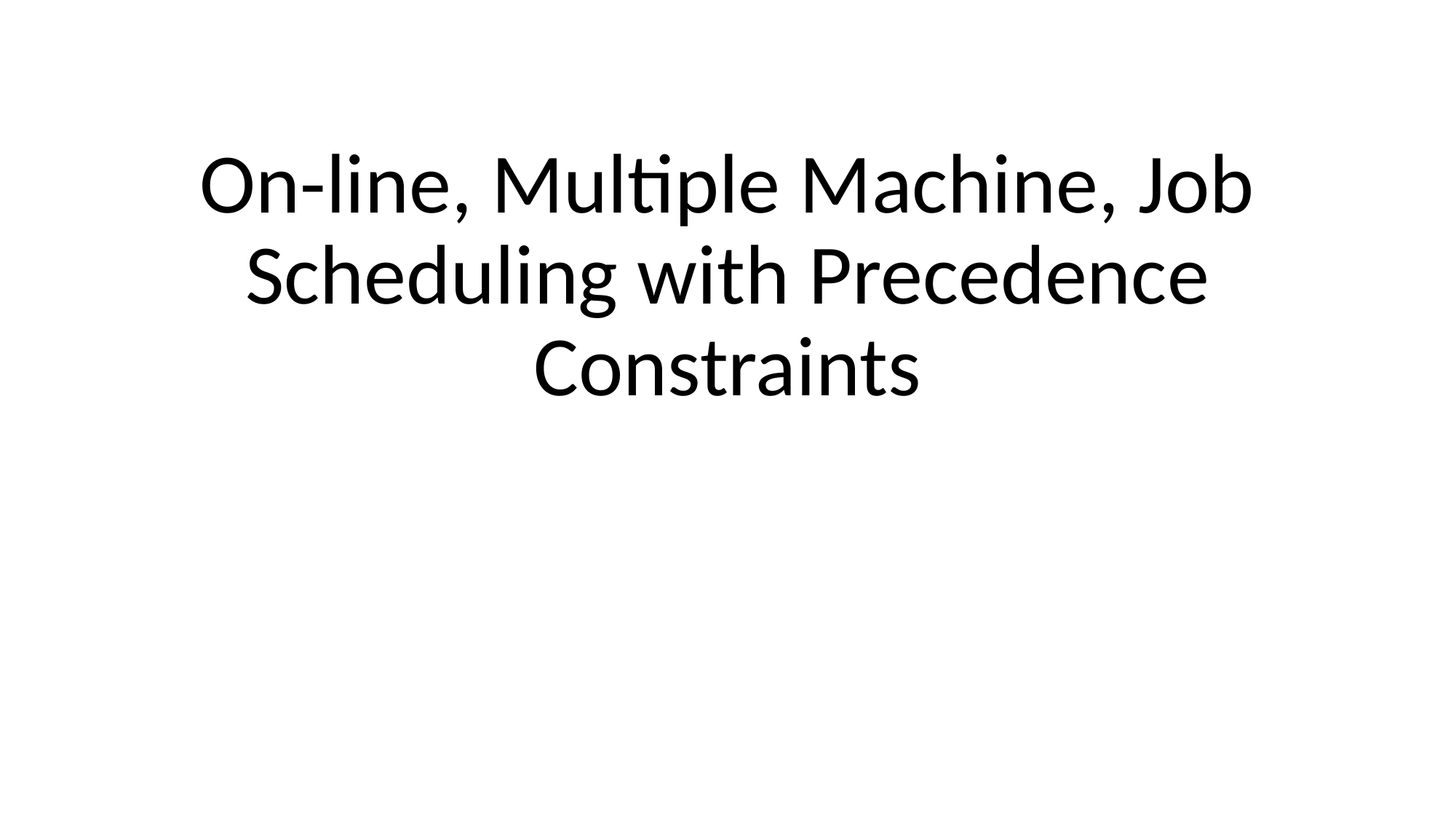

# On-line, Multiple Machine, Job Scheduling with Precedence Constraints